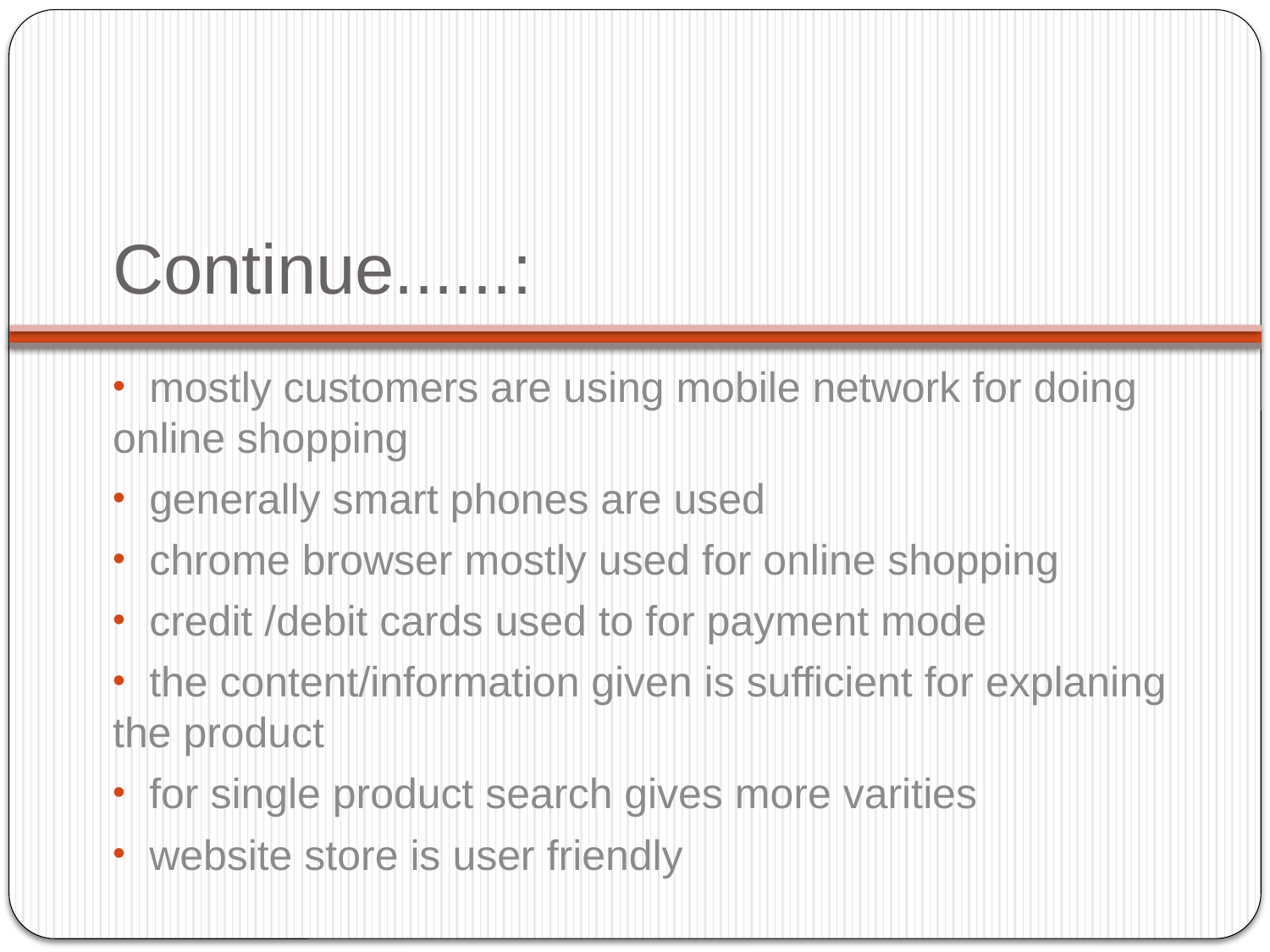

# Continue......:
  mostly customers are using mobile network for doing online shopping
  generally smart phones are used
  chrome browser mostly used for online shopping
  credit /debit cards used to for payment mode
  the content/information given is sufficient for explaning the product
  for single product search gives more varities
  website store is user friendly